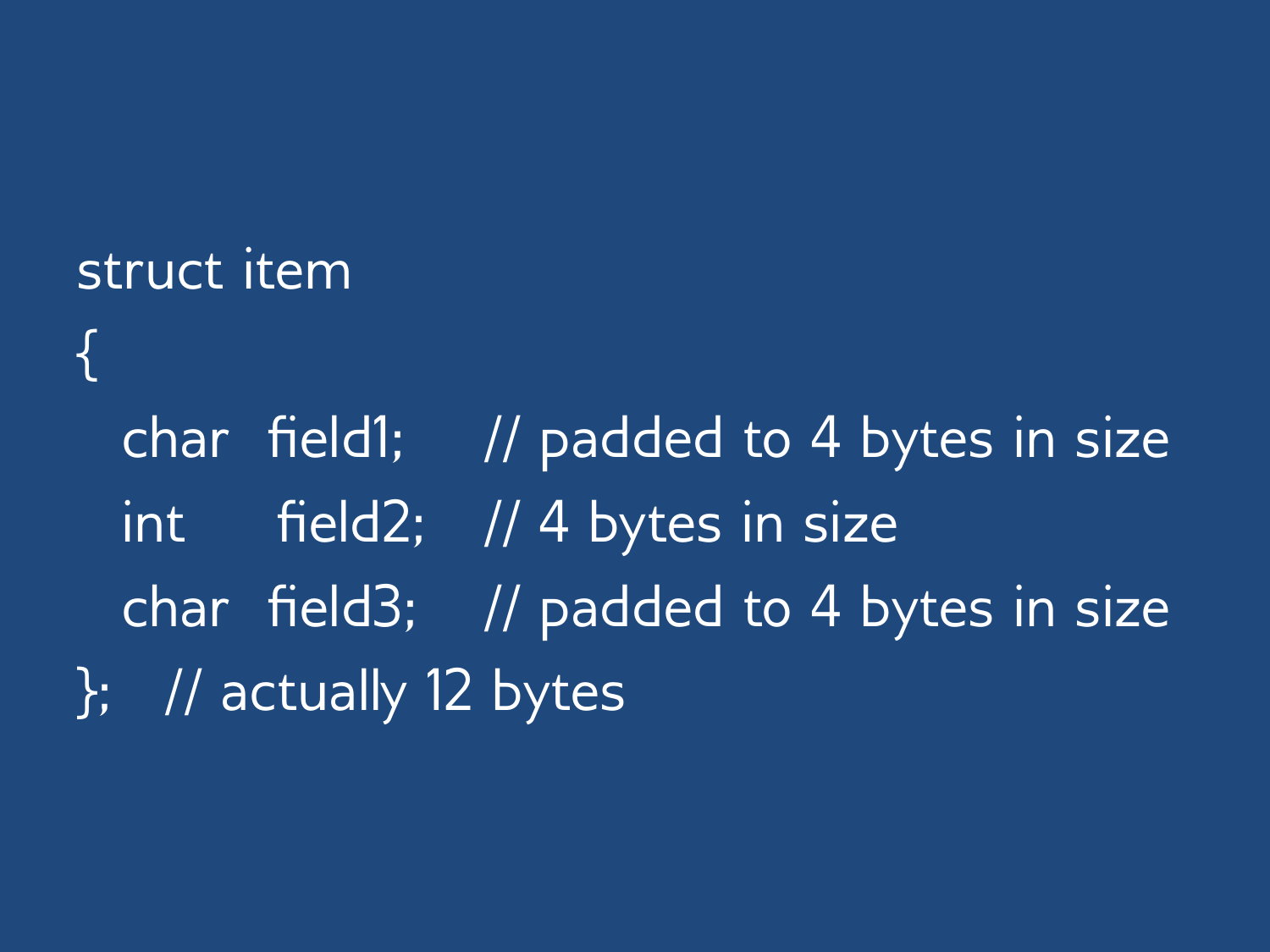

#
struct item
{
	char  field1;	// padded to 4 bytes in size
	int     field2;	// 4 bytes in size
	char  field3;	// padded to 4 bytes in size
};   // actually 12 bytes